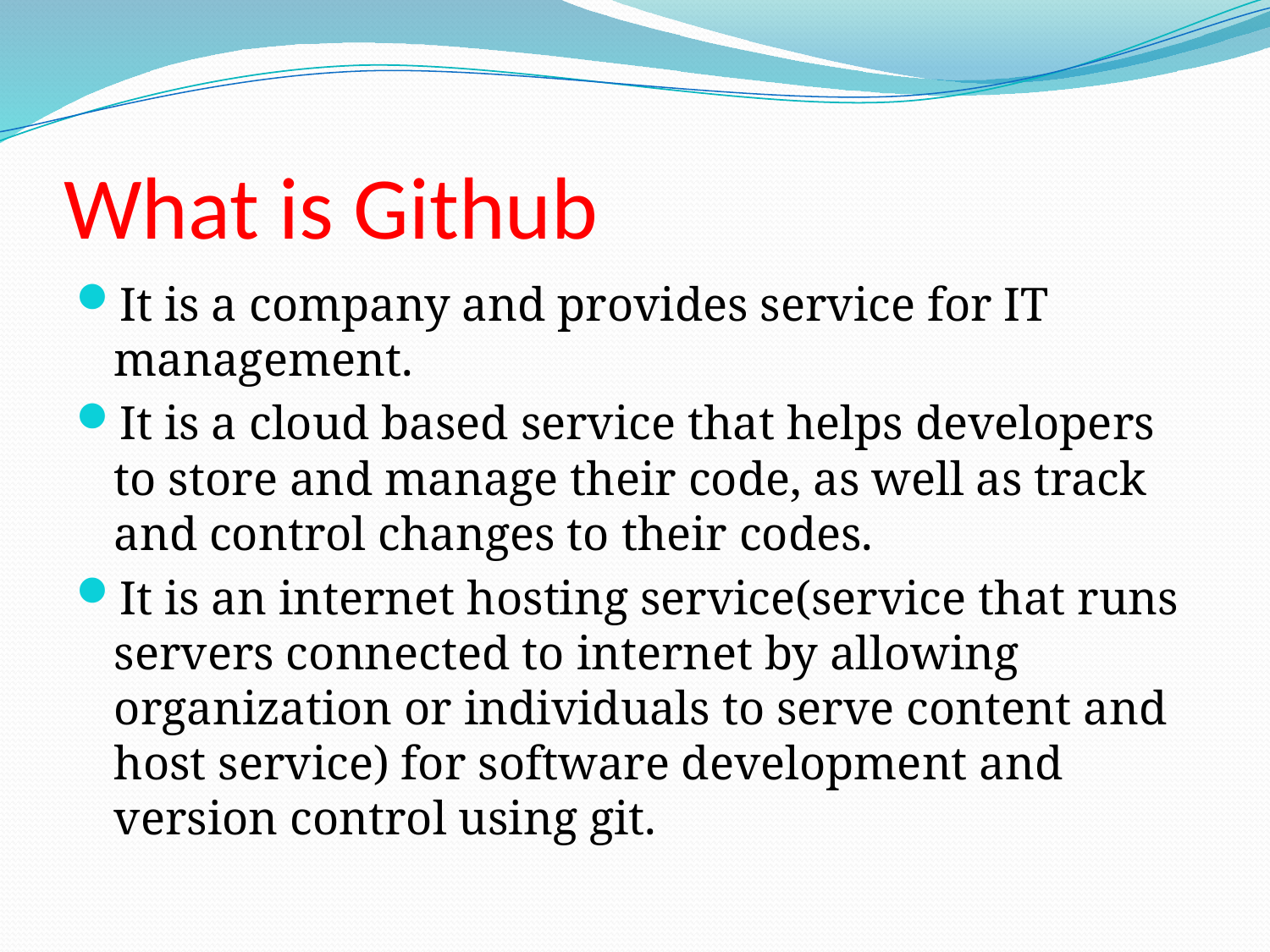

# What is Github
It is a company and provides service for IT management.
It is a cloud based service that helps developers to store and manage their code, as well as track and control changes to their codes.
It is an internet hosting service(service that runs servers connected to internet by allowing organization or individuals to serve content and host service) for software development and version control using git.